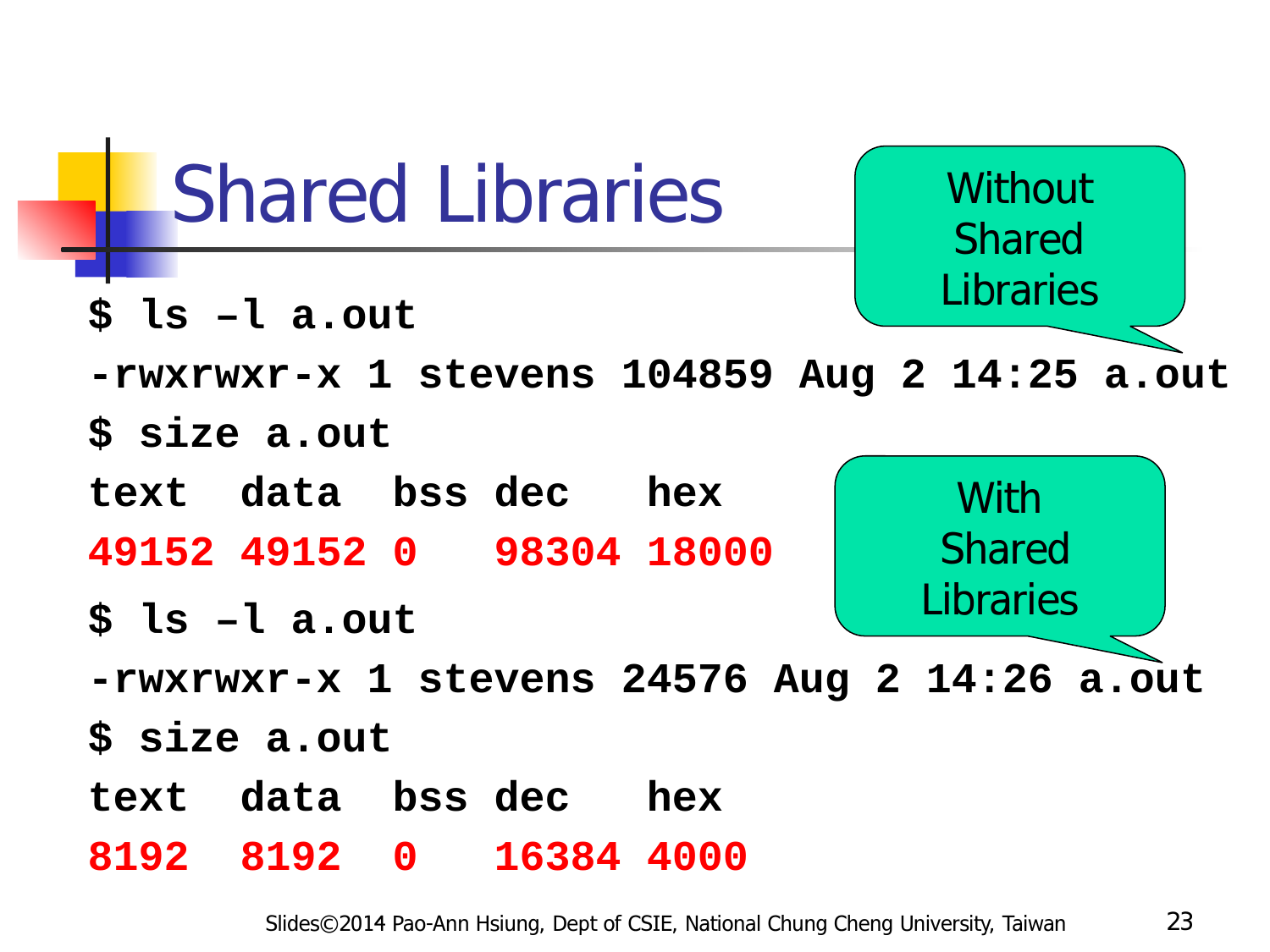

# Shared Libraries
Without Shared Libraries
$ ls –l a.out
-rwxrwxr-x 1 stevens 104859 Aug 2 14:25 a.out
$ size a.out
text  data  bss dec   hex
49152 49152 0   98304 18000
$ ls –l a.out
-rwxrwxr-x 1 stevens 24576 Aug 2 14:26 a.out
$ size a.out
text  data  bss dec   hex
8192  8192  0   16384 4000
With
 Shared Libraries
Slides©2014 Pao-Ann Hsiung, Dept of CSIE, National Chung Cheng University, Taiwan
23